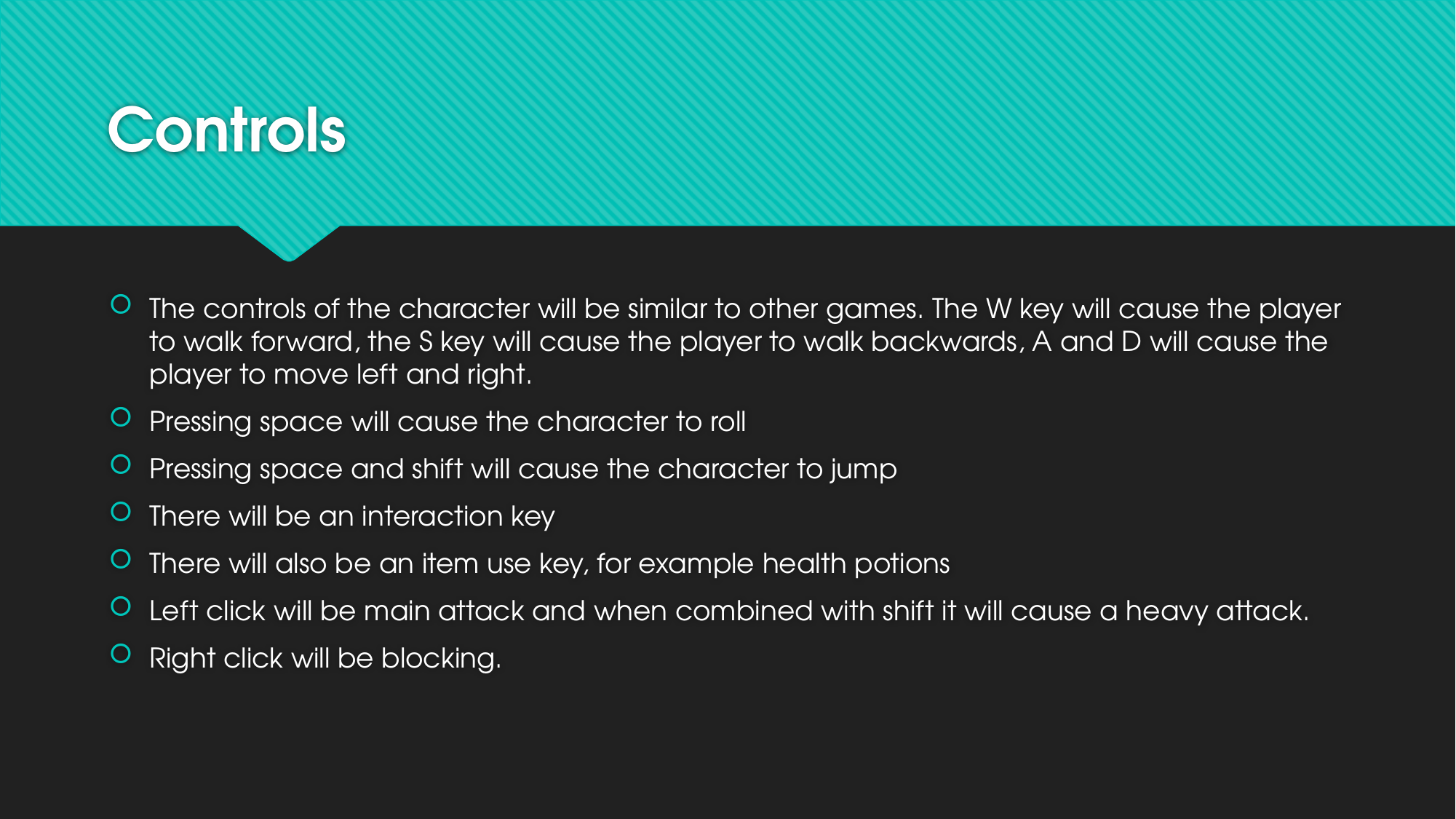

# Controls
The controls of the character will be similar to other games. The W key will cause the player to walk forward, the S key will cause the player to walk backwards, A and D will cause the player to move left and right.
Pressing space will cause the character to roll
Pressing space and shift will cause the character to jump
There will be an interaction key
There will also be an item use key, for example health potions
Left click will be main attack and when combined with shift it will cause a heavy attack.
Right click will be blocking.